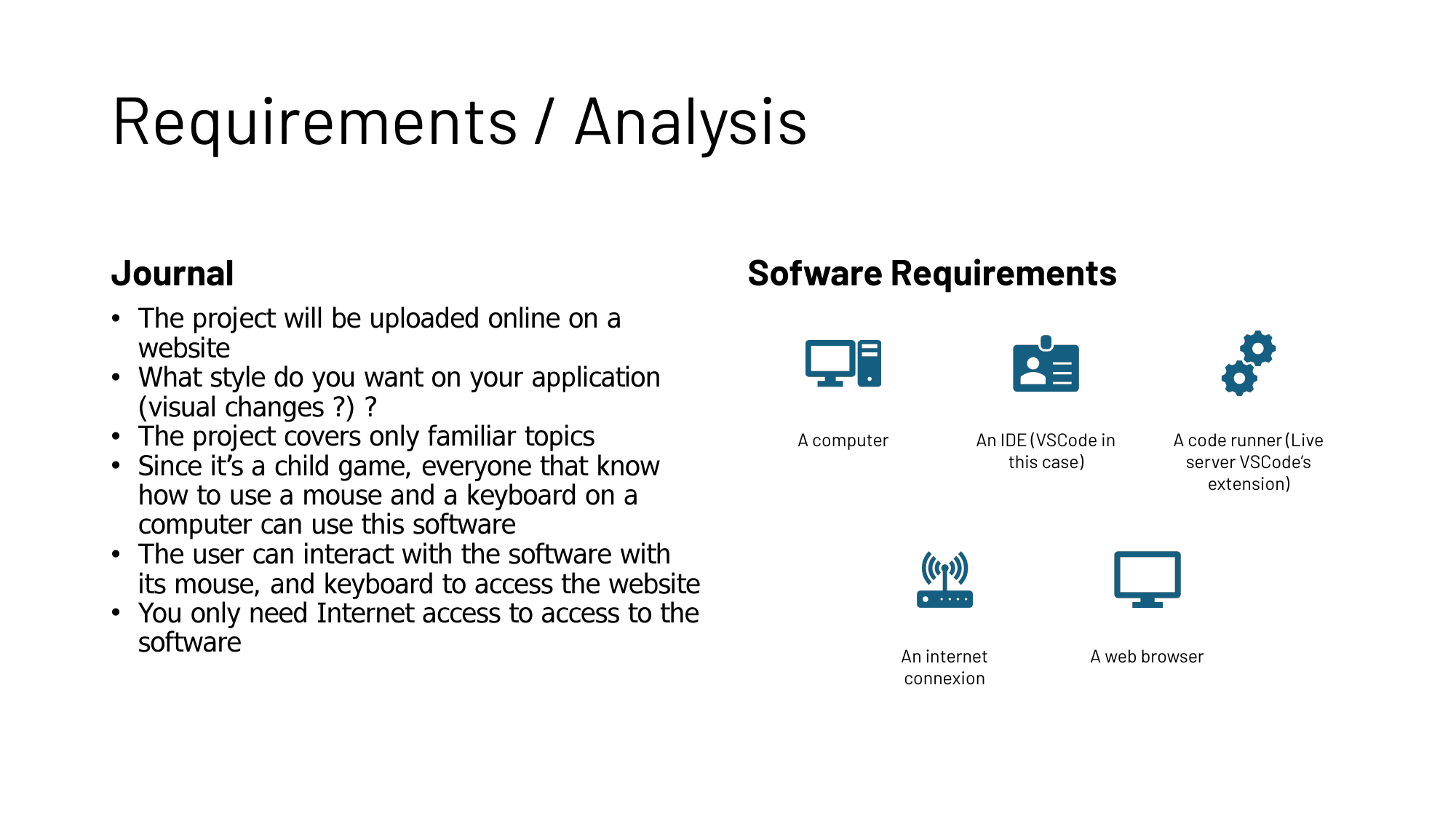

# Requirements / Analysis
Journal
Sofware Requirements
The project will be uploaded online on a website
What style do you want on your application (visual changes ?) ?
The project covers only familiar topics
Since it’s a child game, everyone that know how to use a mouse and a keyboard on a computer can use this software
The user can interact with the software with its mouse, and keyboard to access the website
You only need Internet access to access to the software

A computer
An IDE (VSCode in this case)
A code runner (Live server VSCode’s extension)
An internet connexion
A web browser